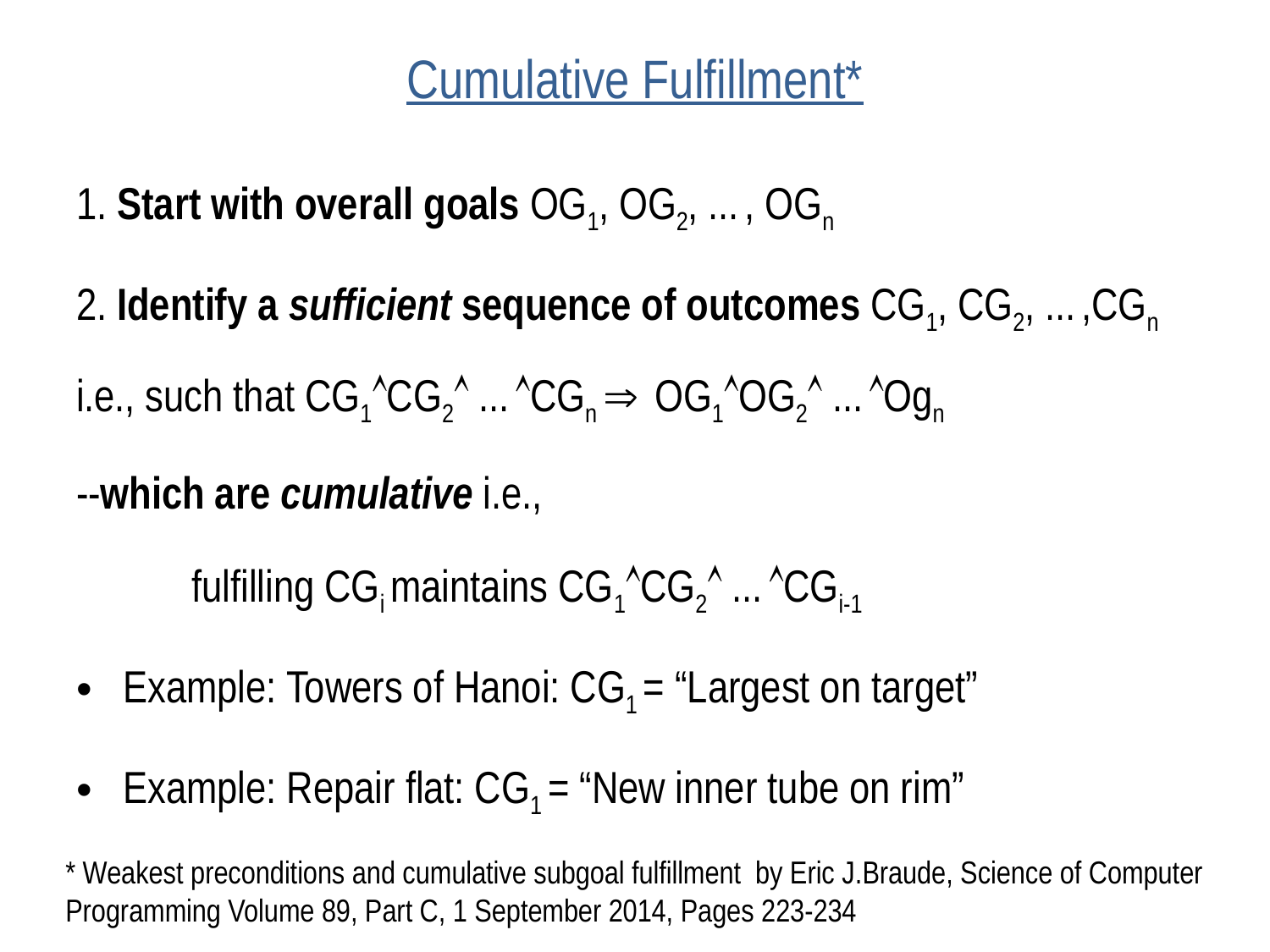

# Cumulative Fulfillment*
1. Start with overall goals OG1, OG2, ... , OGn
2. Identify a sufficient sequence of outcomes CG1, CG2, ... ,CGn i.e., such that CG1∧CG2∧ ... ∧CGn ⇒  OG1∧OG2∧ ... ∧Ogn
--which are cumulative i.e.,
	fulfilling CGi maintains CG1∧CG2∧ ... ∧CGi-1
Example: Towers of Hanoi: CG1 = “Largest on target”
Example: Repair flat: CG1 = “New inner tube on rim”
* Weakest preconditions and cumulative subgoal fulfillment  by Eric J.Braude, Science of Computer Programming Volume 89, Part C, 1 September 2014, Pages 223-234